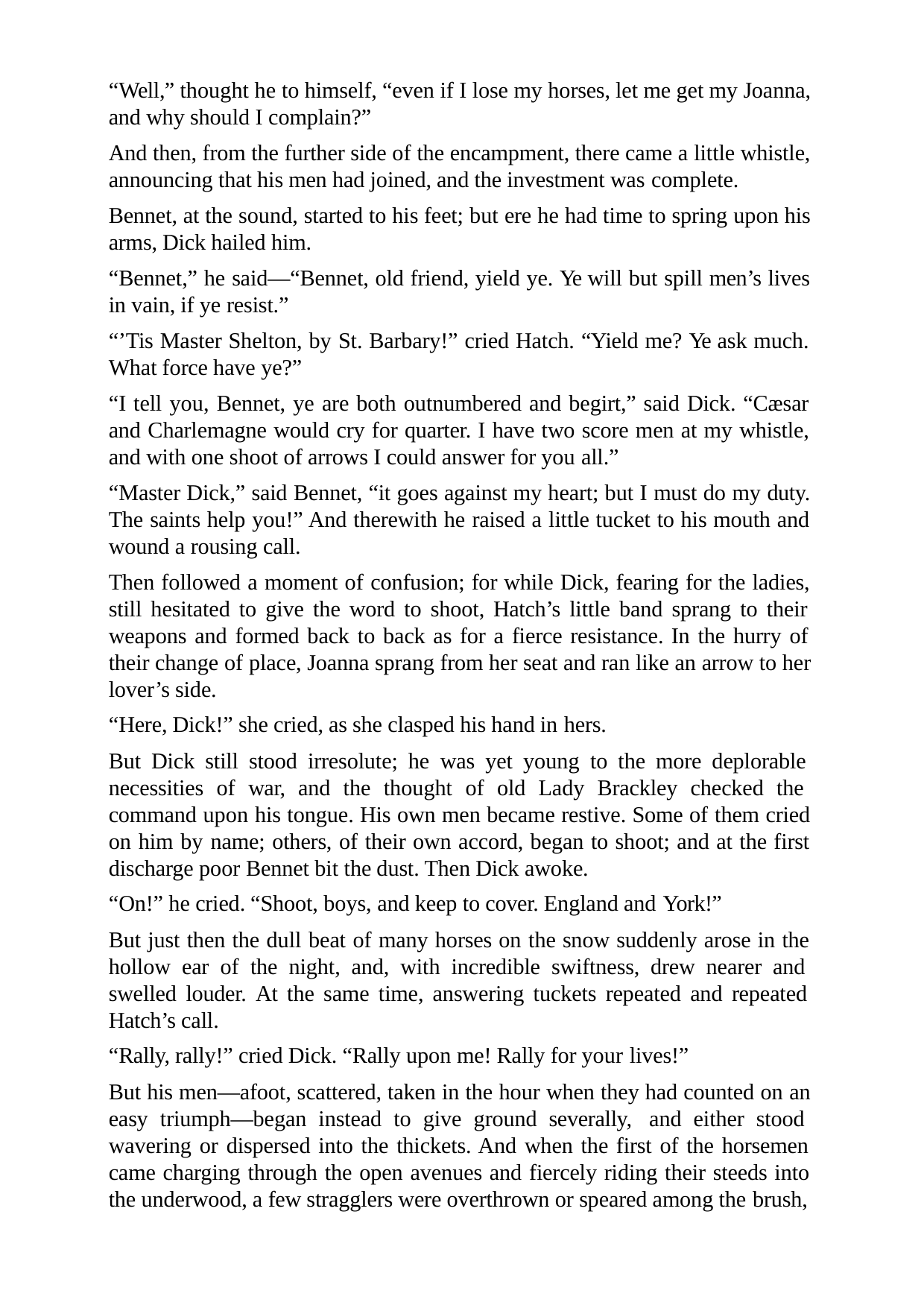

“Well,” thought he to himself, “even if I lose my horses, let me get my Joanna,  and why should I complain?”
And then, from the further side of the encampment, there came a little whistle,  announcing that his men had joined, and the investment was complete.
Bennet, at the sound, started to his feet; but ere he had time to spring upon his  arms, Dick hailed him.
“Bennet,” he said—“Bennet, old friend, yield ye. Ye will but spill men’s lives  in vain, if ye resist.”
“’Tis Master Shelton, by St. Barbary!” cried Hatch. “Yield me? Ye ask much.  What force have ye?”
“I tell you, Bennet, ye are both outnumbered and begirt,” said Dick. “Cæsar  and Charlemagne would cry for quarter. I have two score men at my whistle,  and with one shoot of arrows I could answer for you all.”
“Master Dick,” said Bennet, “it goes against my heart; but I must do my duty.  The saints help you!” And therewith he raised a little tucket to his mouth and  wound a rousing call.
Then followed a moment of confusion; for while Dick, fearing for the ladies,  still hesitated to give the word to shoot, Hatch’s little band sprang to their  weapons and formed back to back as for a fierce resistance. In the hurry of  their change of place, Joanna sprang from her seat and ran like an arrow to her  lover’s side.
“Here, Dick!” she cried, as she clasped his hand in hers.
But Dick still stood irresolute; he was yet young to the more deplorable  necessities of war, and the thought of old Lady Brackley checked the  command upon his tongue. His own men became restive. Some of them cried  on him by name; others, of their own accord, began to shoot; and at the first  discharge poor Bennet bit the dust. Then Dick awoke.
“On!” he cried. “Shoot, boys, and keep to cover. England and York!”
But just then the dull beat of many horses on the snow suddenly arose in the  hollow ear of the night, and, with incredible swiftness, drew nearer and  swelled louder. At the same time, answering tuckets repeated and repeated  Hatch’s call.
“Rally, rally!” cried Dick. “Rally upon me! Rally for your lives!”
But his men—afoot, scattered, taken in the hour when they had counted on an  easy triumph—began instead to give ground severally, and either stood  wavering or dispersed into the thickets. And when the first of the horsemen  came charging through the open avenues and fiercely riding their steeds into  the underwood, a few stragglers were overthrown or speared among the brush,